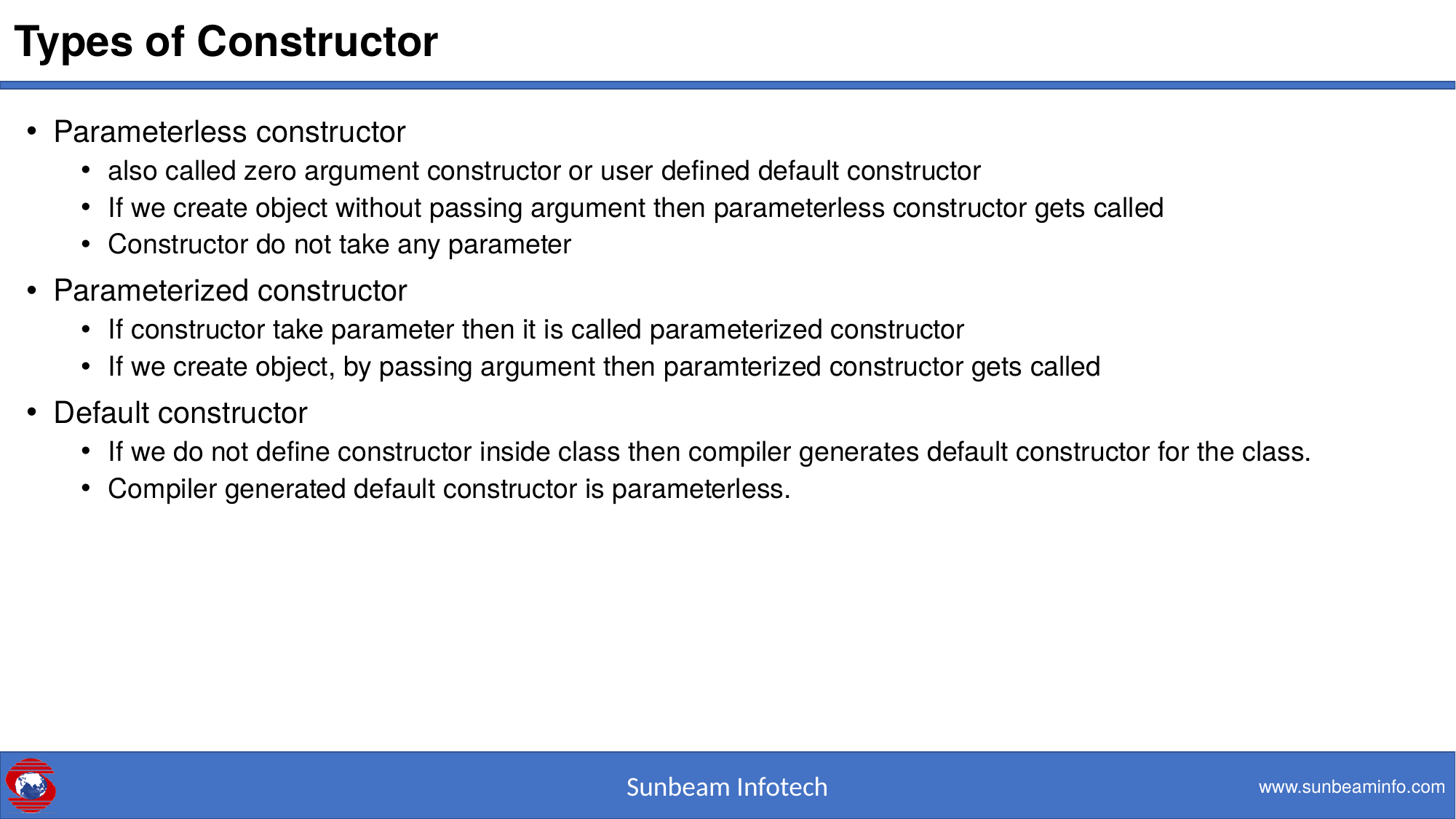

# Types of Constructor
Parameterless constructor
also called zero argument constructor or user defined default constructor
If we create object without passing argument then parameterless constructor gets called
Constructor do not take any parameter
Parameterized constructor
If constructor take parameter then it is called parameterized constructor
If we create object, by passing argument then paramterized constructor gets called
Default constructor
If we do not define constructor inside class then compiler generates default constructor for the class.
Compiler generated default constructor is parameterless.